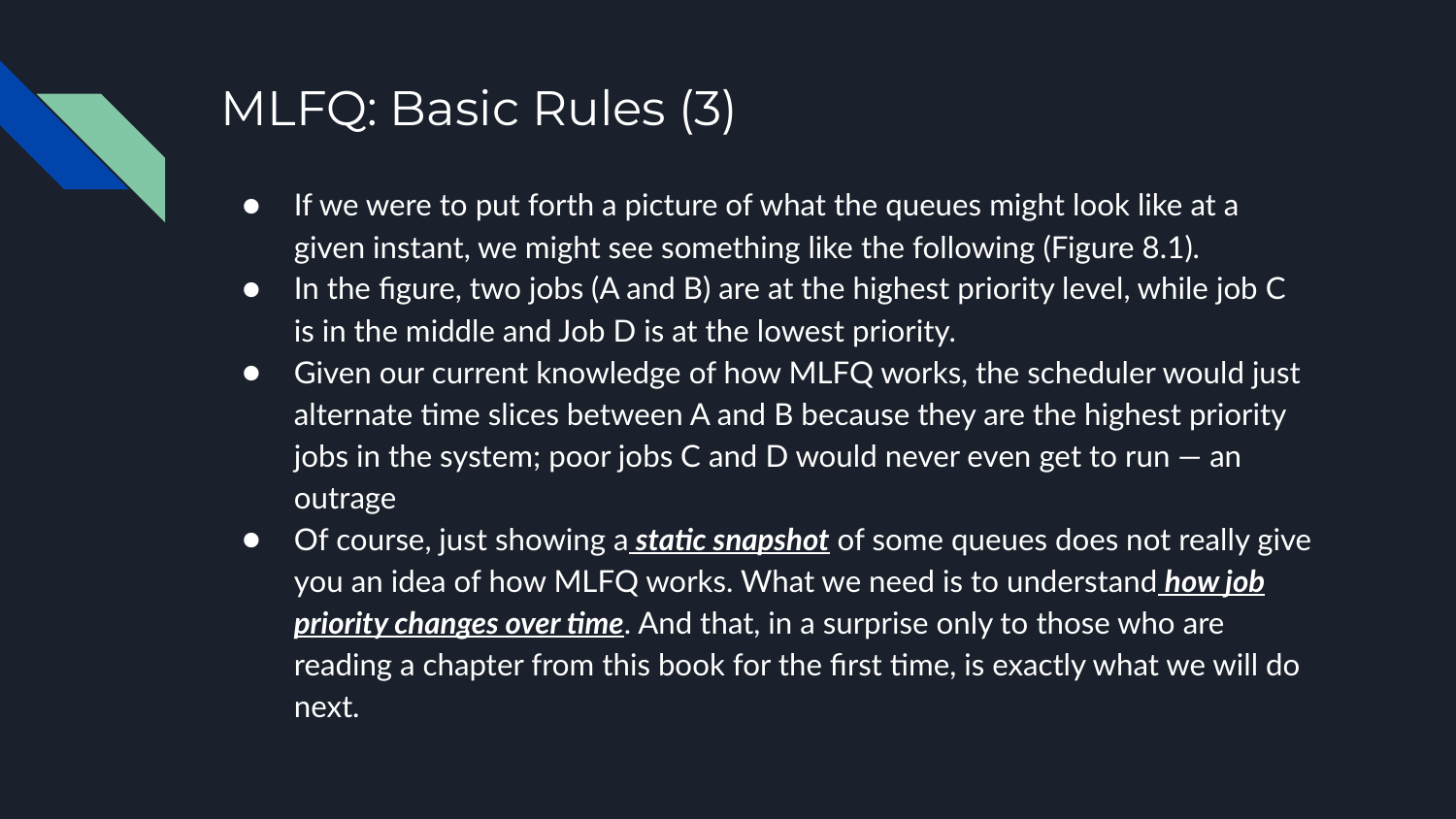

# MLFQ: Basic Rules (3)
If we were to put forth a picture of what the queues might look like at a given instant, we might see something like the following (Figure 8.1).
In the figure, two jobs (A and B) are at the highest priority level, while job C is in the middle and Job D is at the lowest priority.
Given our current knowledge of how MLFQ works, the scheduler would just alternate time slices between A and B because they are the highest priority jobs in the system; poor jobs C and D would never even get to run — an outrage
Of course, just showing a static snapshot of some queues does not really give you an idea of how MLFQ works. What we need is to understand how job priority changes over time. And that, in a surprise only to those who are reading a chapter from this book for the first time, is exactly what we will do next.